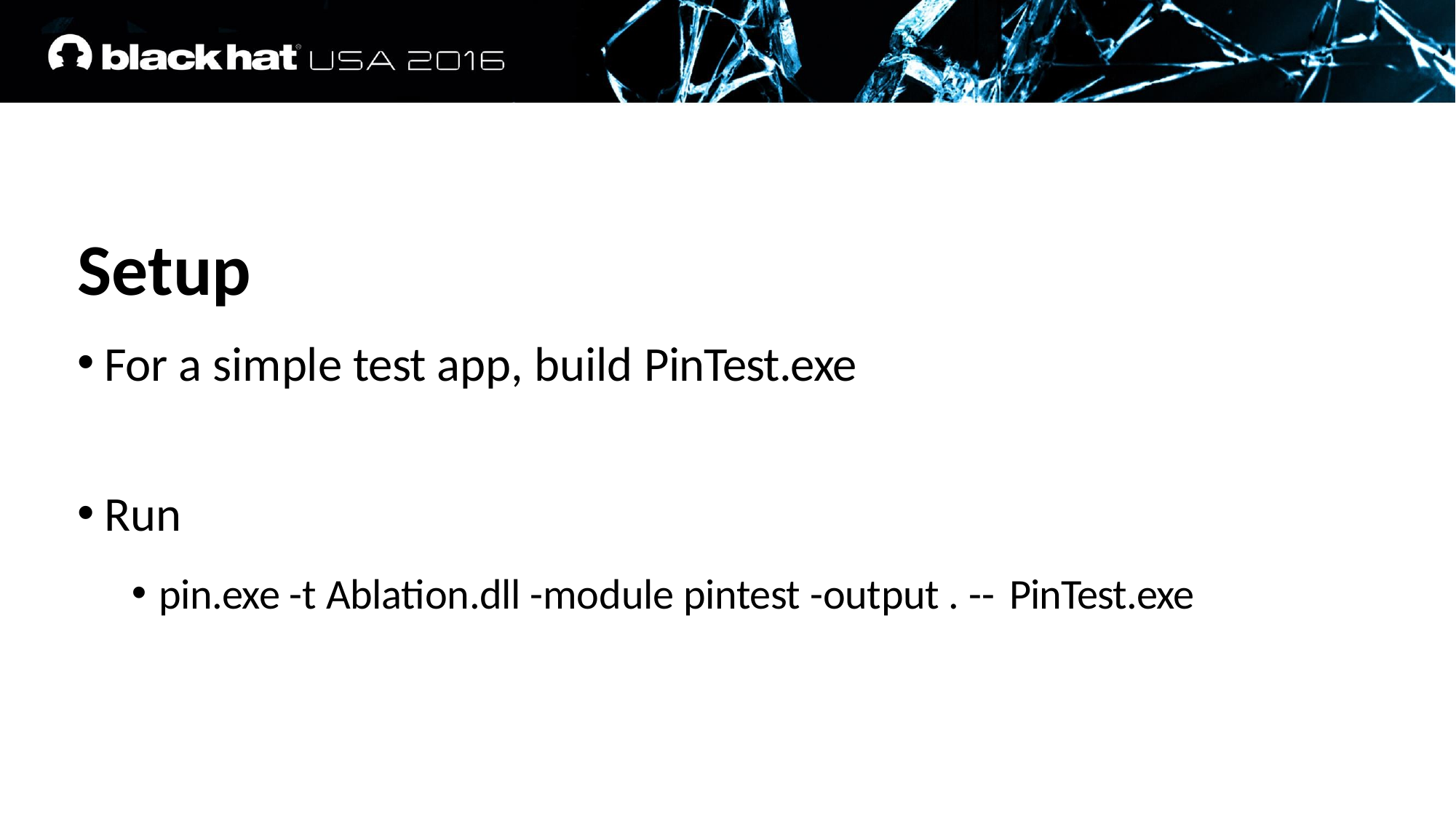

# Setup
For a simple test app, build PinTest.exe

Run
pin.exe -t Ablation.dll -module pintest -output . -- PinTest.exe